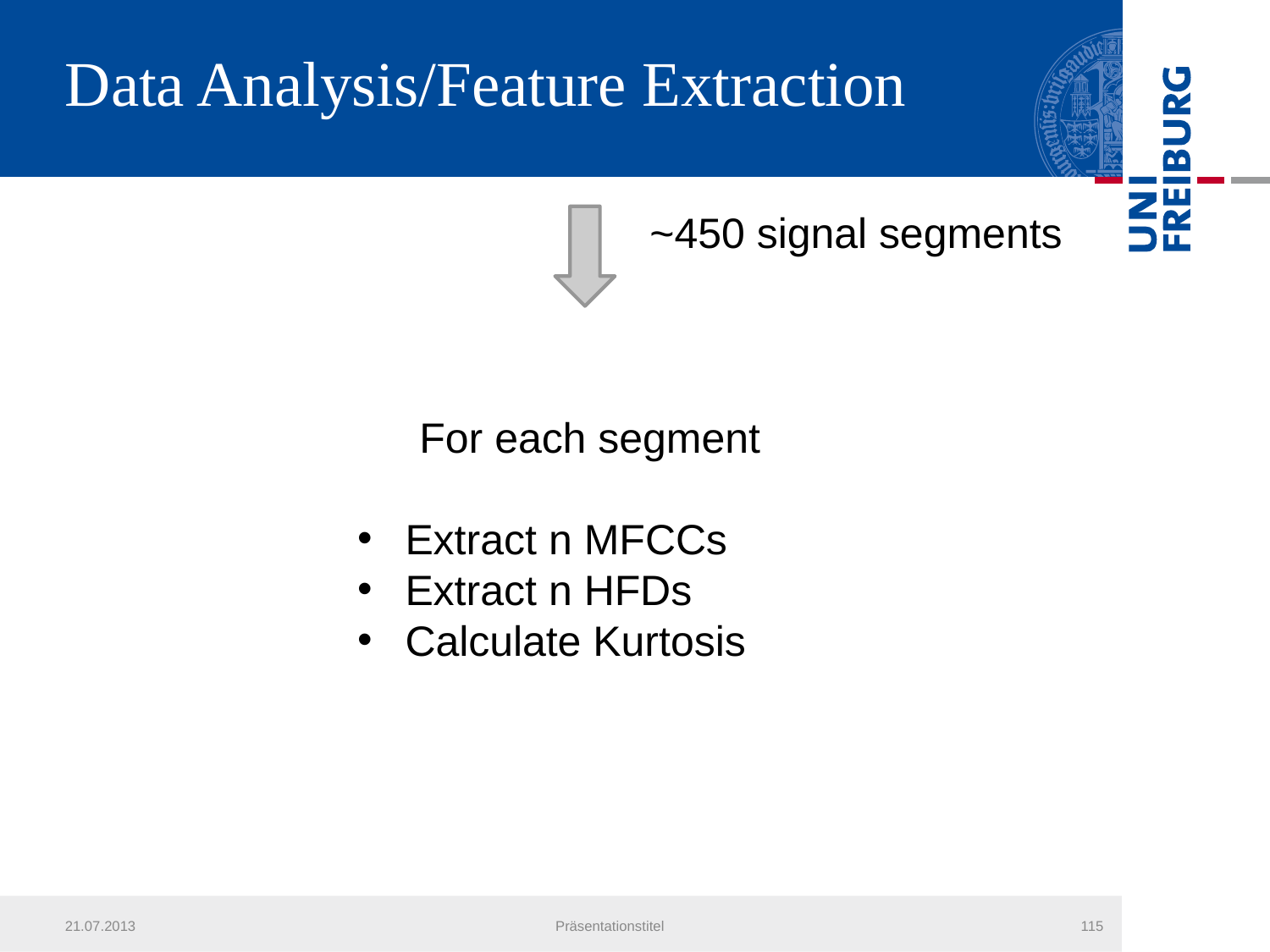

# Data Analysis/Feature Extraction
	                                          ~450 signal segments

For each segment

Extract n MFCCs
Extract n HFDs
Calculate Kurtosis
21.07.2013
Präsentationstitel
115